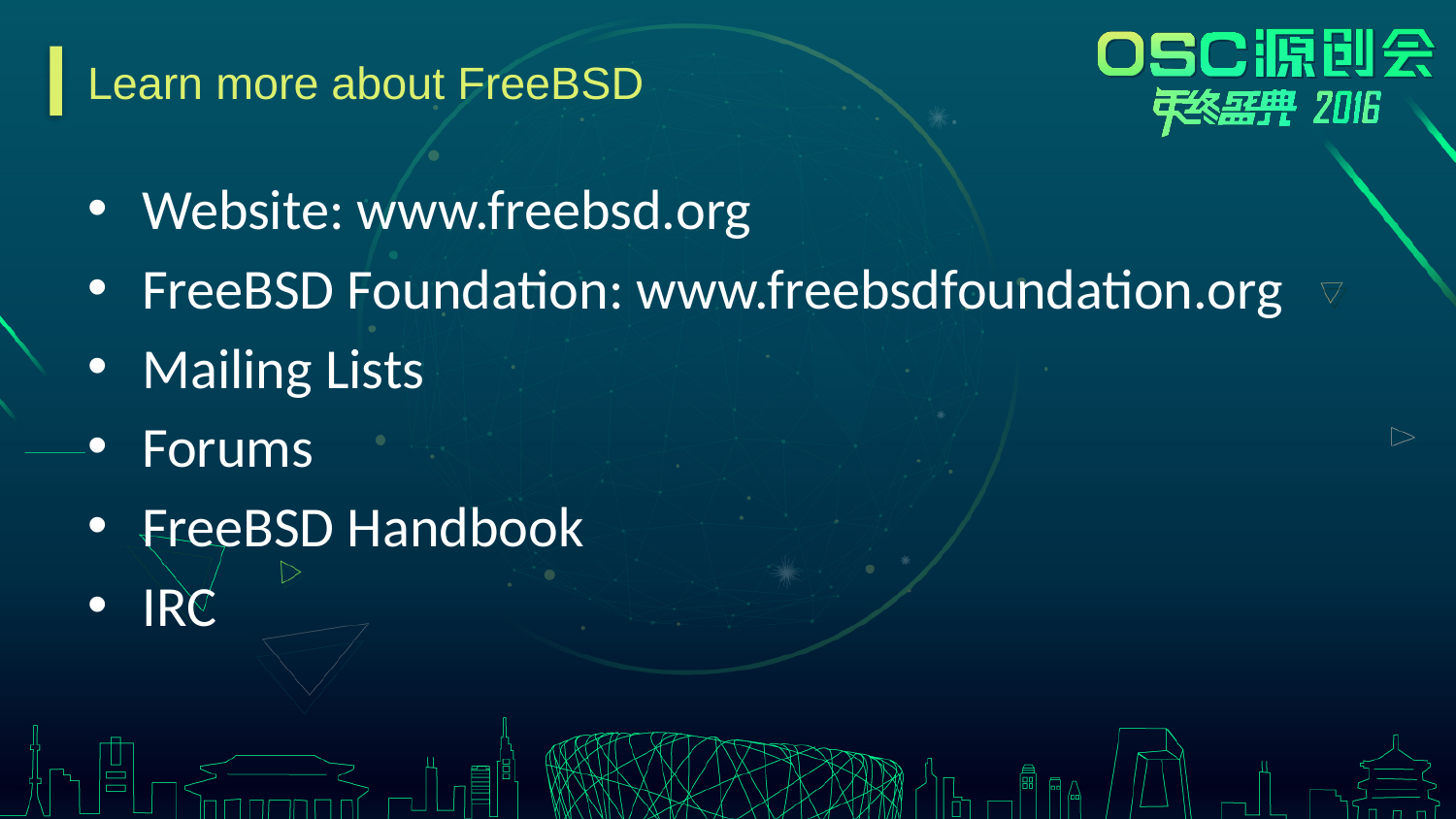

# Learn more about FreeBSD
Website: www.freebsd.org
FreeBSD Foundation: www.freebsdfoundation.org
Mailing Lists
Forums
FreeBSD Handbook
IRC